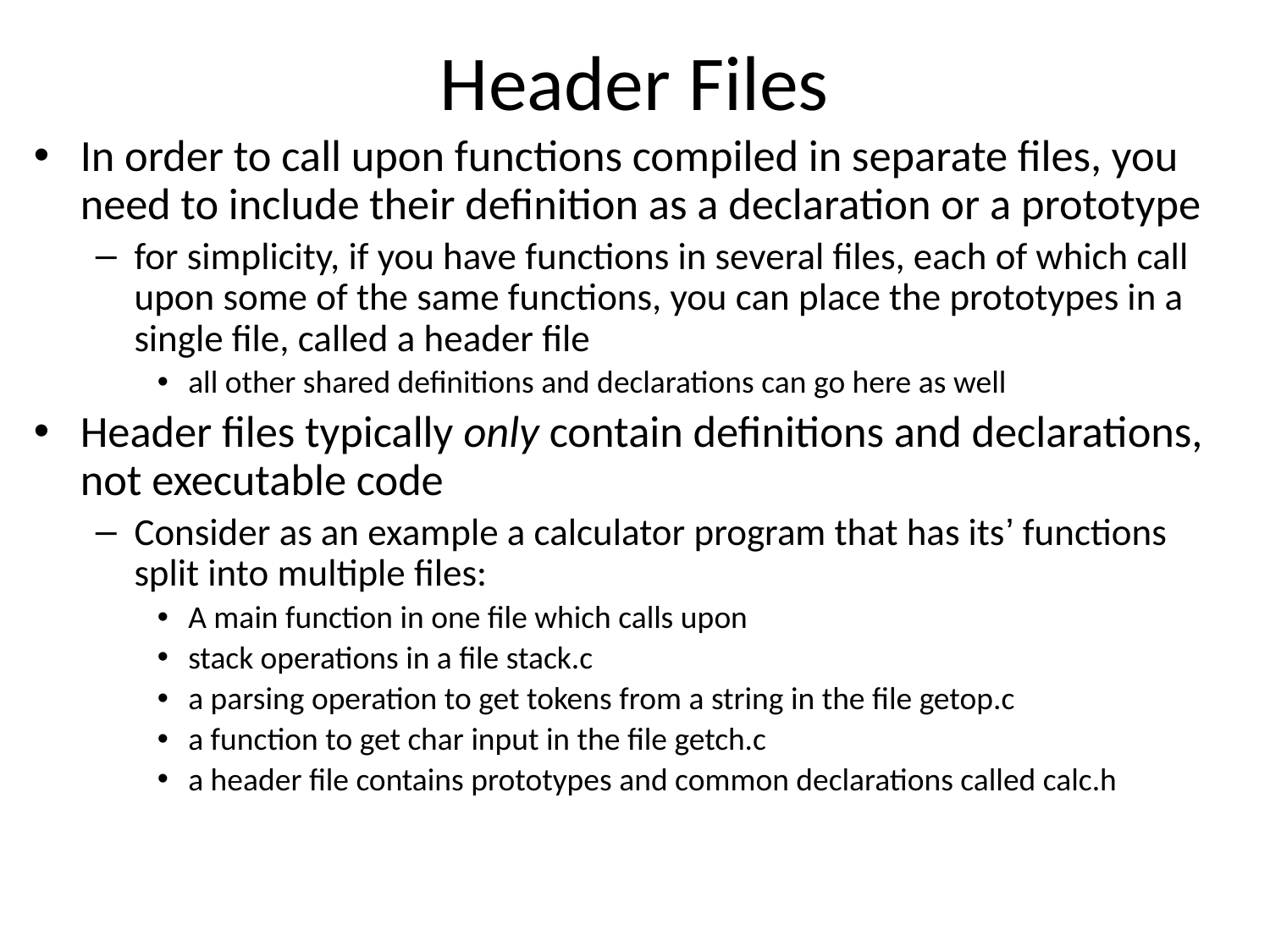

# Header Files
In order to call upon functions compiled in separate files, you need to include their definition as a declaration or a prototype
for simplicity, if you have functions in several files, each of which call upon some of the same functions, you can place the prototypes in a single file, called a header file
all other shared definitions and declarations can go here as well
Header files typically only contain definitions and declarations, not executable code
Consider as an example a calculator program that has its’ functions split into multiple files:
A main function in one file which calls upon
stack operations in a file stack.c
a parsing operation to get tokens from a string in the file getop.c
a function to get char input in the file getch.c
a header file contains prototypes and common declarations called calc.h